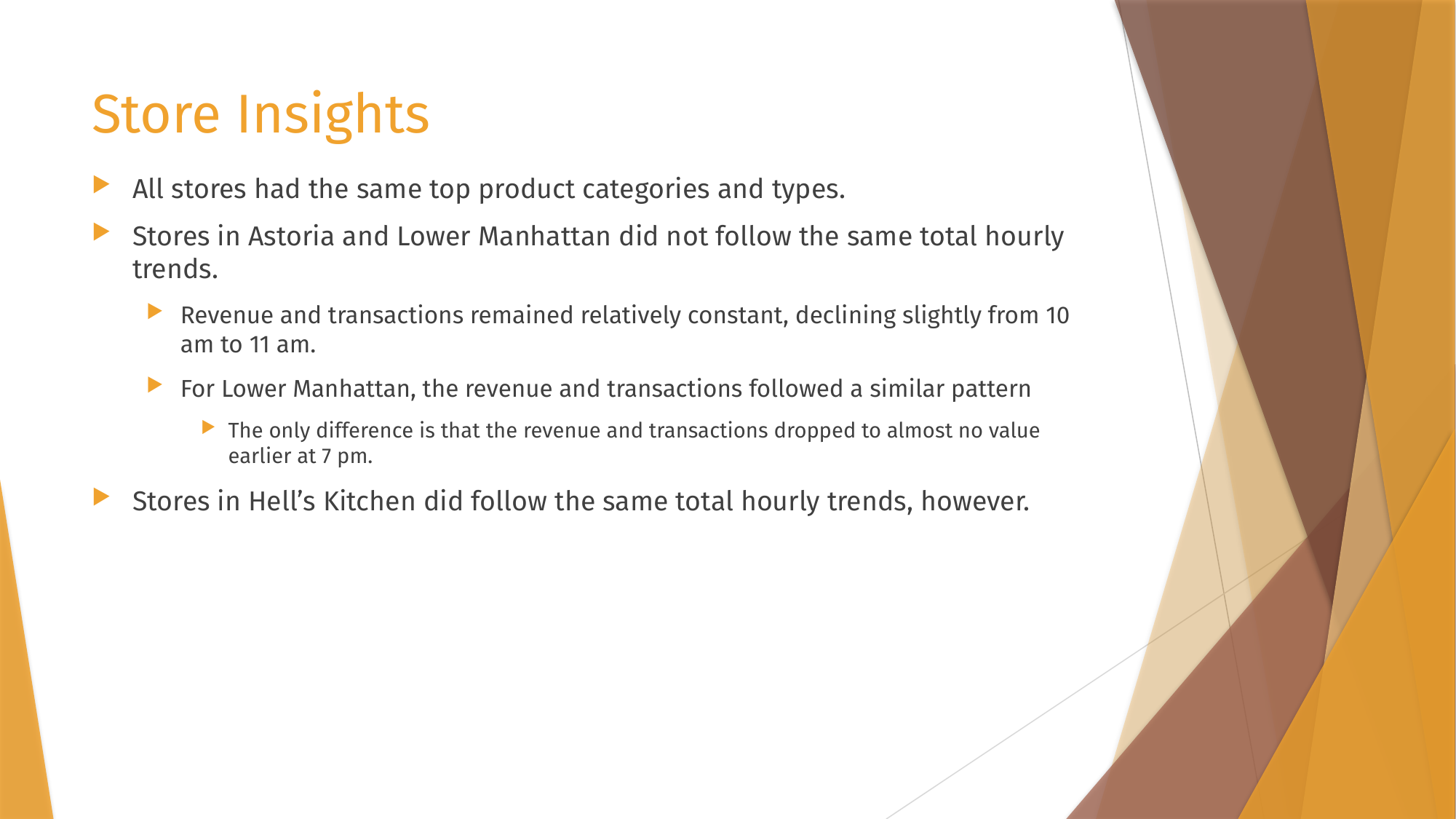

# Store Insights
All stores had the same top product categories and types.
Stores in Astoria and Lower Manhattan did not follow the same total hourly trends.
Revenue and transactions remained relatively constant, declining slightly from 10 am to 11 am.
For Lower Manhattan, the revenue and transactions followed a similar pattern
The only difference is that the revenue and transactions dropped to almost no value earlier at 7 pm.
Stores in Hell’s Kitchen did follow the same total hourly trends, however.